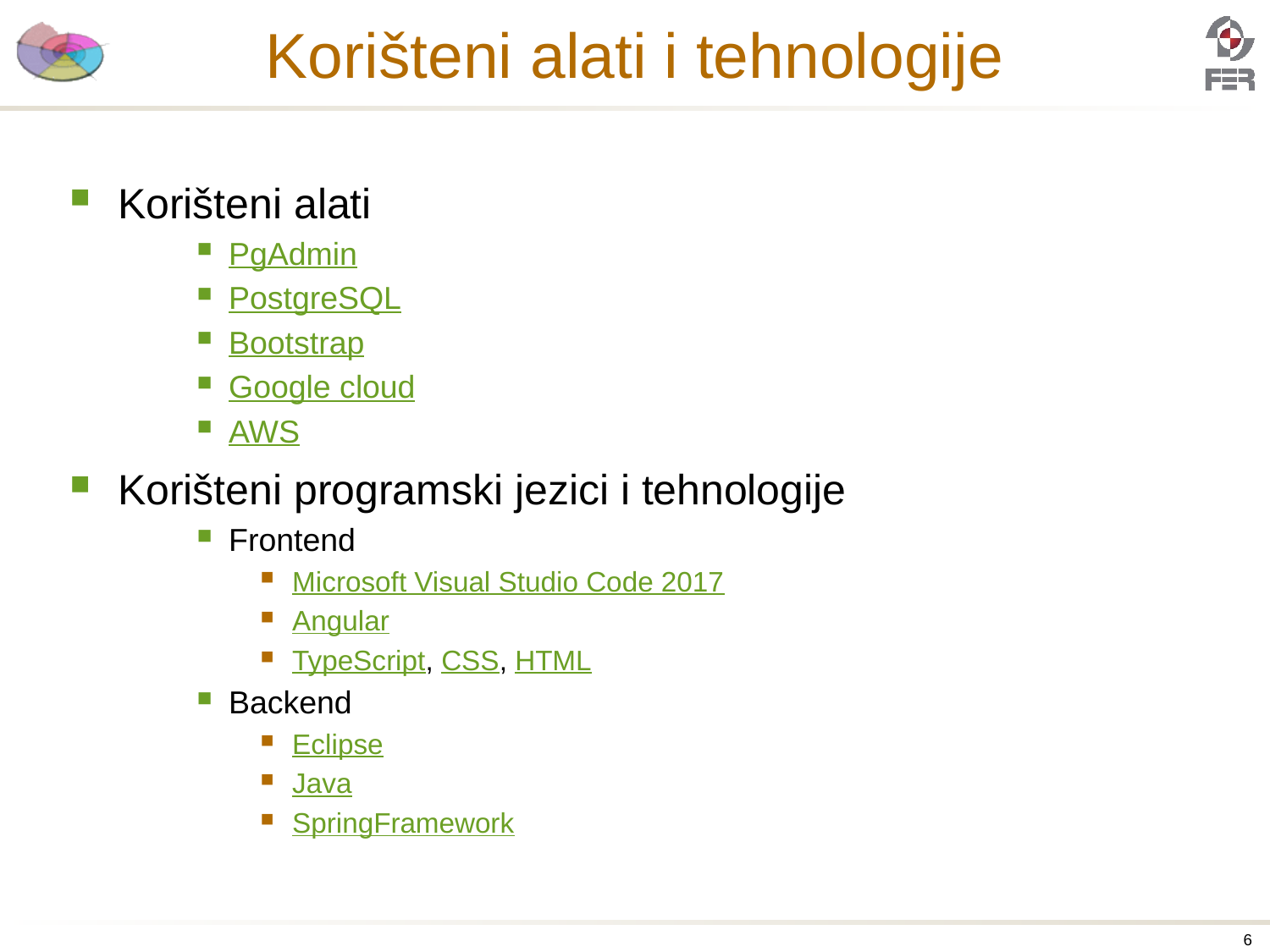

# Korišteni alati i tehnologije
Korišteni alati
PgAdmin
PostgreSQL
Bootstrap
Google cloud
AWS
Korišteni programski jezici i tehnologije
Frontend
Microsoft Visual Studio Code 2017
Angular
TypeScript, CSS, HTML
Backend
Eclipse
Java
SpringFramework

6